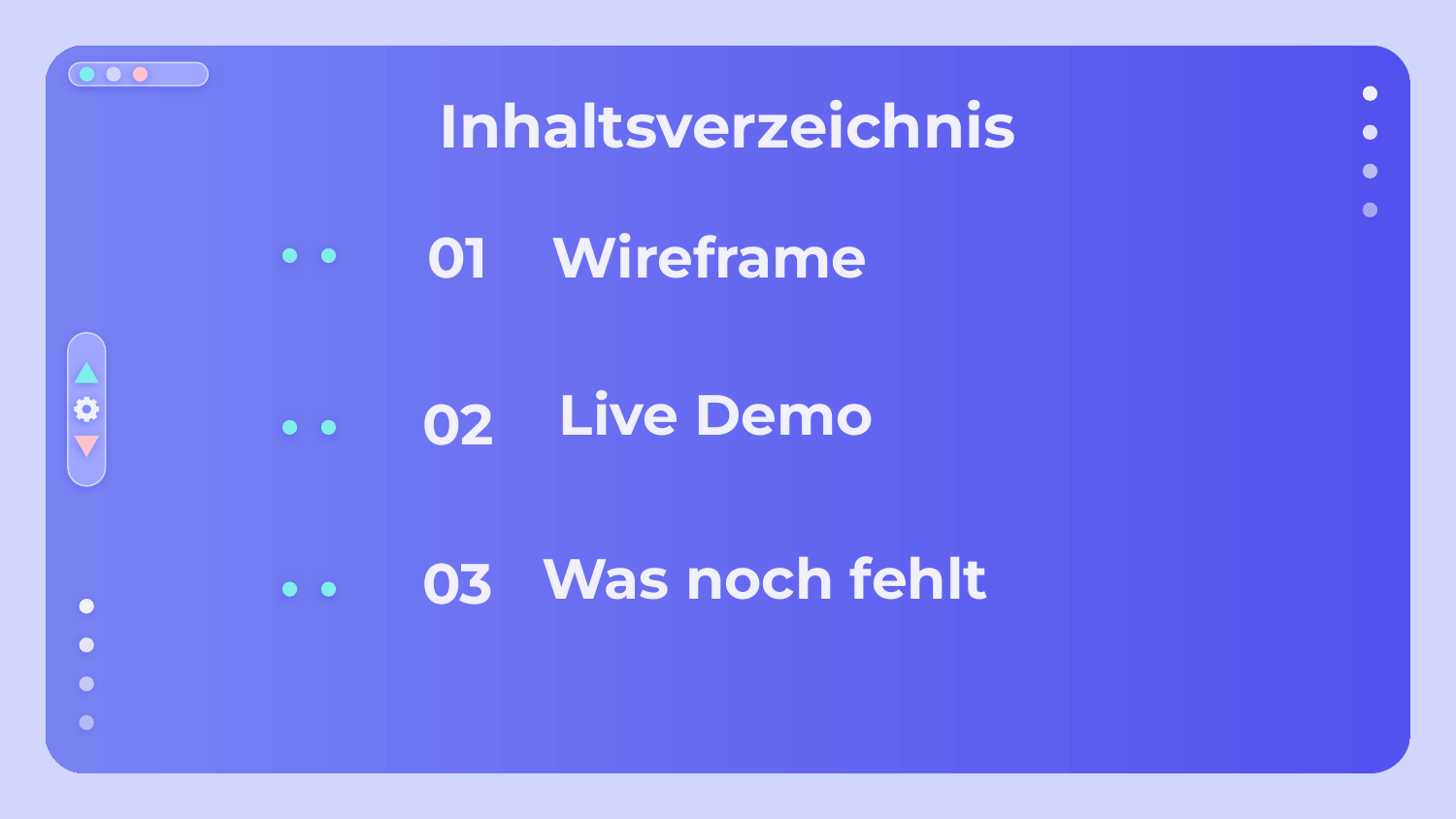

# Inhaltsverzeichnis
01
Wireframe

Live Demo

02

Was noch fehlt
03